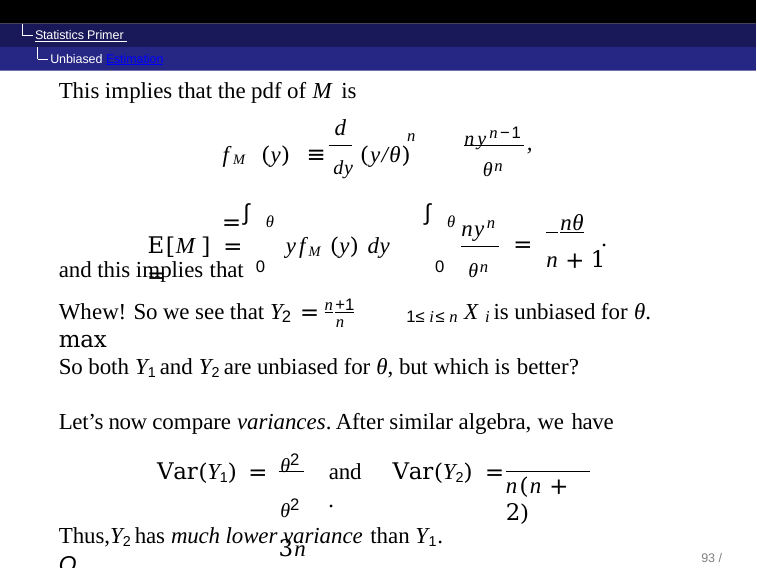

Statistics Primer  Unbiased Estimation
This implies that the pdf of M is
nyn−1
d
n
fM (y)  ≡ dy (y/θ)	=
and this implies that
,
θn

∫	∫
θ	θ
n
ny
  nθ
.
n + 1
E[M ] =	yfM (y) dy  =
=
θn

0
0
n+1
Whew! So we see that Y   =	max
X is unbiased for θ.
2
1≤i≤n	i
n
So both Y1 and Y2 are unbiased for θ, but which is better?

Let’s now compare variances. After similar algebra, we have
θ2	θ2
3n
Var(Y1) =
and	Var(Y2) =	.
n(n + 2)

Thus,Y2 has much lower variance than Y1.	Q
93 / 104